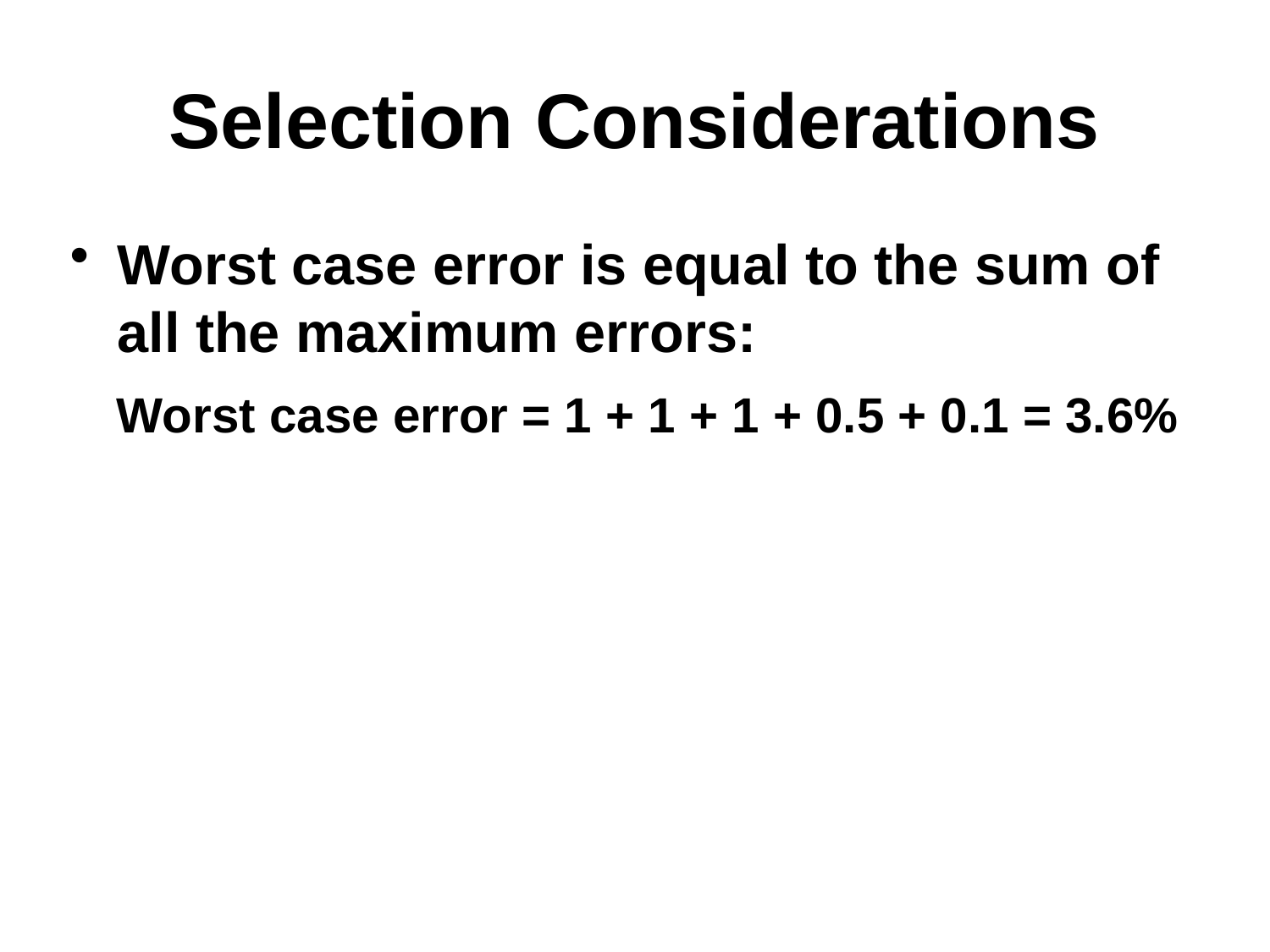

Selection Considerations
Worst case error is equal to the sum of all the maximum errors:
   Worst case error = 1 + 1 + 1 + 0.5 + 0.1 = 3.6%